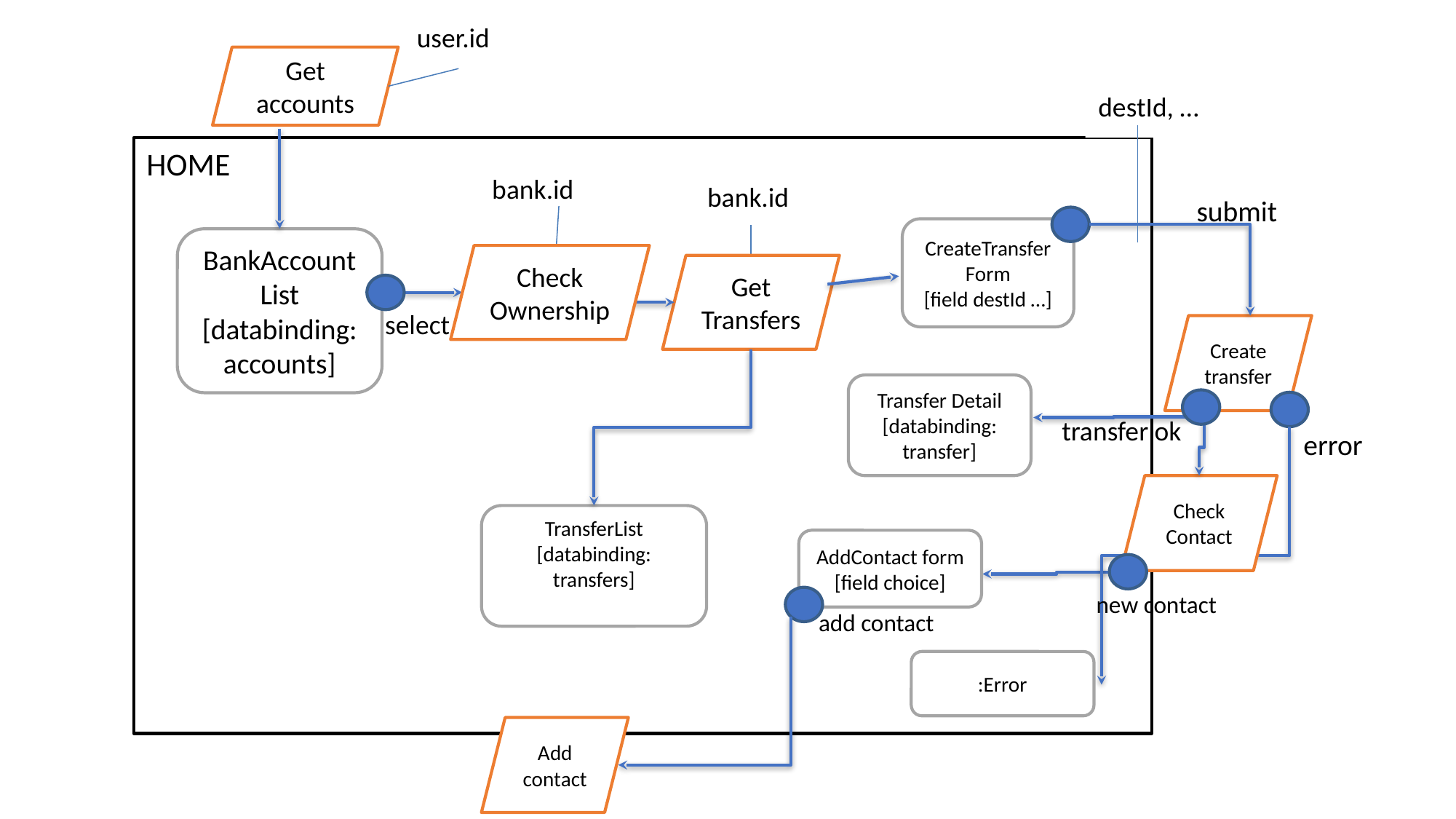

user.id
Get accounts
destId, …
HOME
bank.id
bank.id
submit

CreateTransfer Form
[field destId …]
BankAccountList
[databinding: accounts]
Check Ownership
Get Transfers

select
Create transfer
Transfer Detail
[databinding: transfer]

transfer ok
error
Check Contact
TransferList
[databinding: transfers]

AddContact form
[field choice]

new contact

add contact
:Error
Add contact